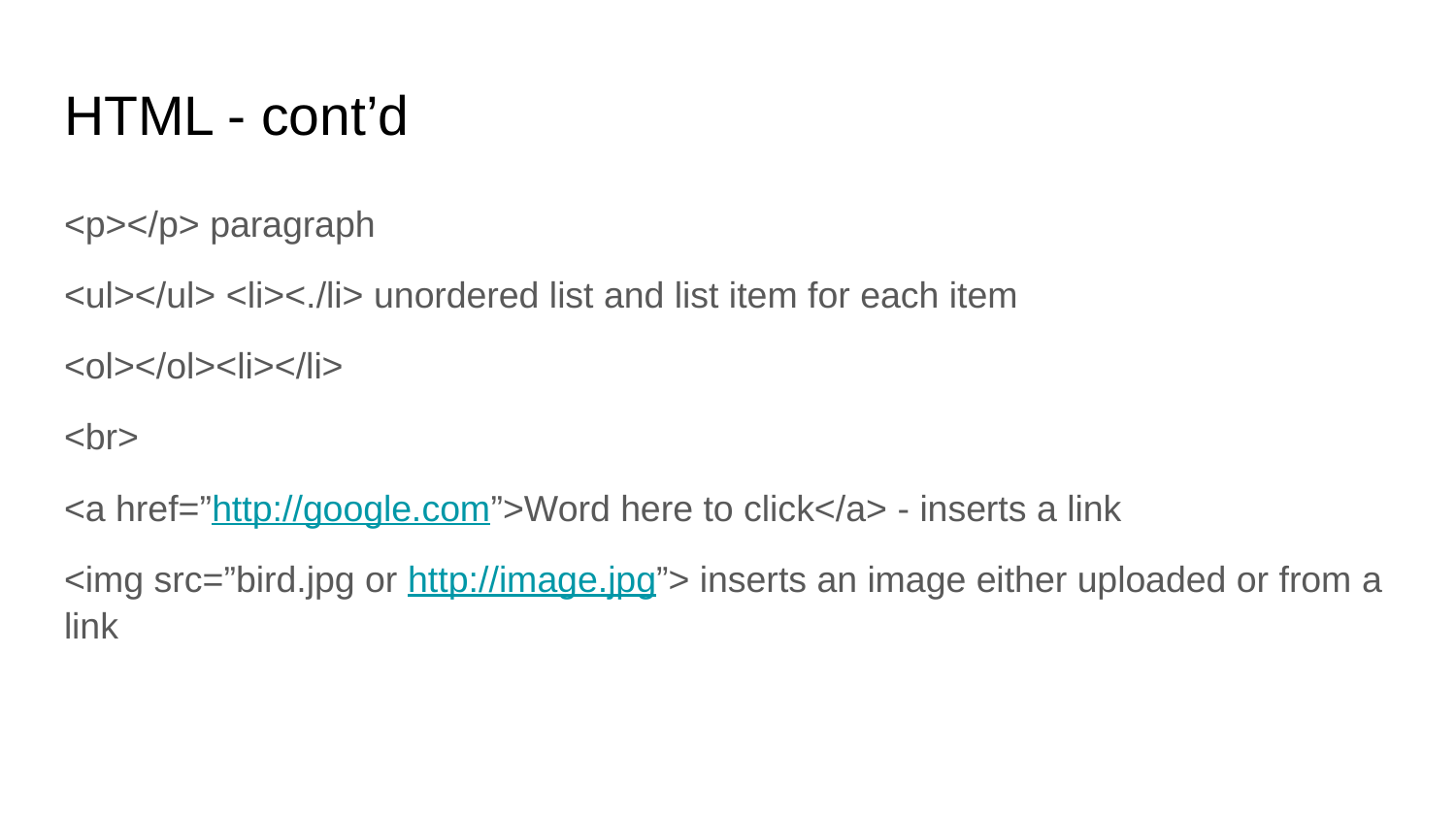

# HTML - cont’d
<p></p> paragraph
<ul></ul> <li><./li> unordered list and list item for each item
<ol></ol><li></li>
<br>
<a href=”http://google.com”>Word here to click</a> - inserts a link
<img src=”bird.jpg or http://image.jpg”> inserts an image either uploaded or from a link